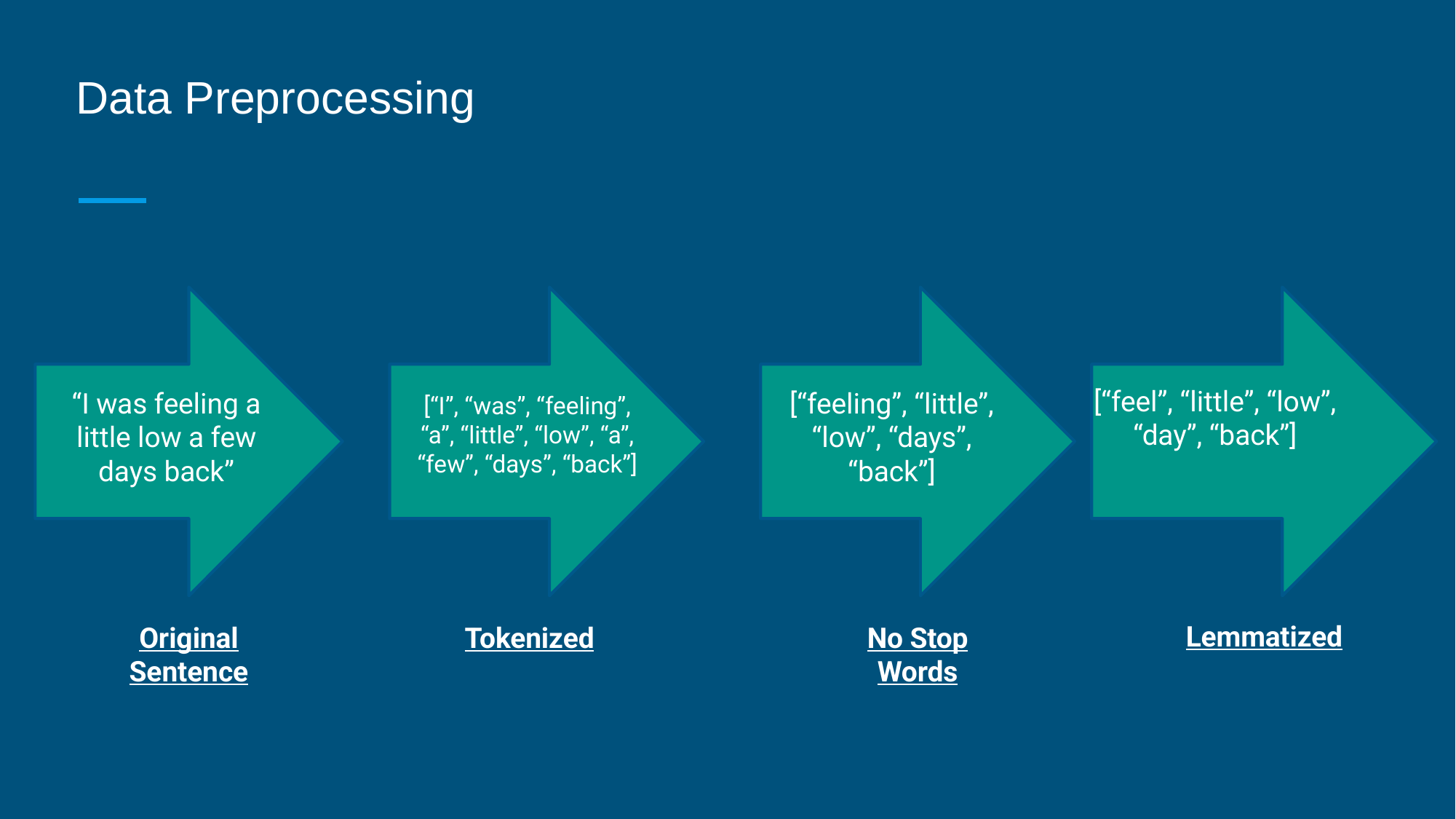

# Data Preprocessing

[“feel”, “little”, “low”, “day”, “back”]
[“feeling”, “little”, “low”, “days”, “back”]
“I was feeling a little low a few days back”
[“I”, “was”, “feeling”, “a”, “little”, “low”, “a”, “few”, “days”, “back”]
Lemmatized
No Stop Words
Original Sentence
Tokenized